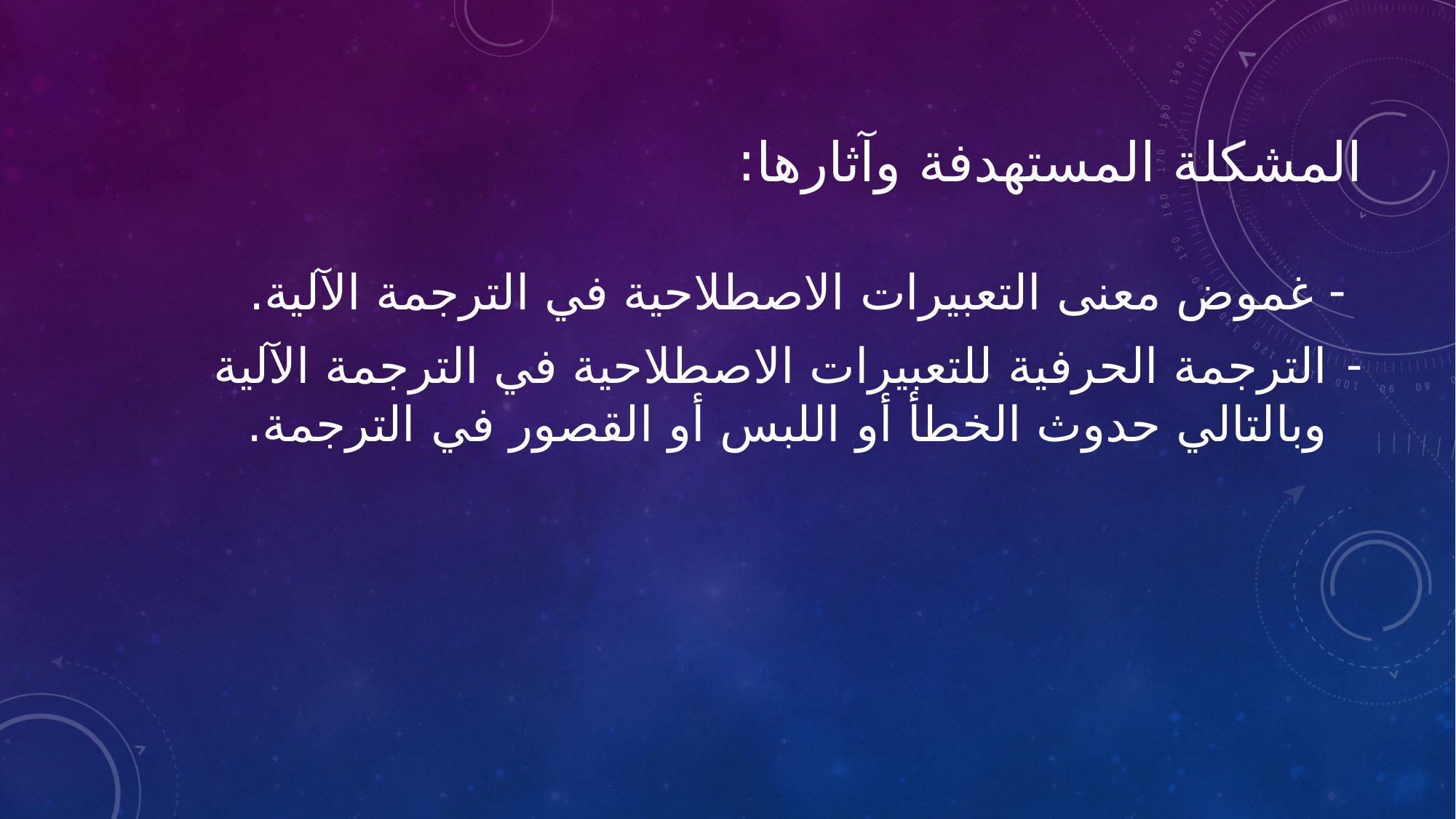

# المشكلة المستهدفة وآثارها:
 - غموض معنى التعبيرات الاصطلاحية في الترجمة الآلية.
الترجمة الحرفية للتعبيرات الاصطلاحية في الترجمة الآلية وبالتالي حدوث الخطأ أو اللبس أو القصور في الترجمة.